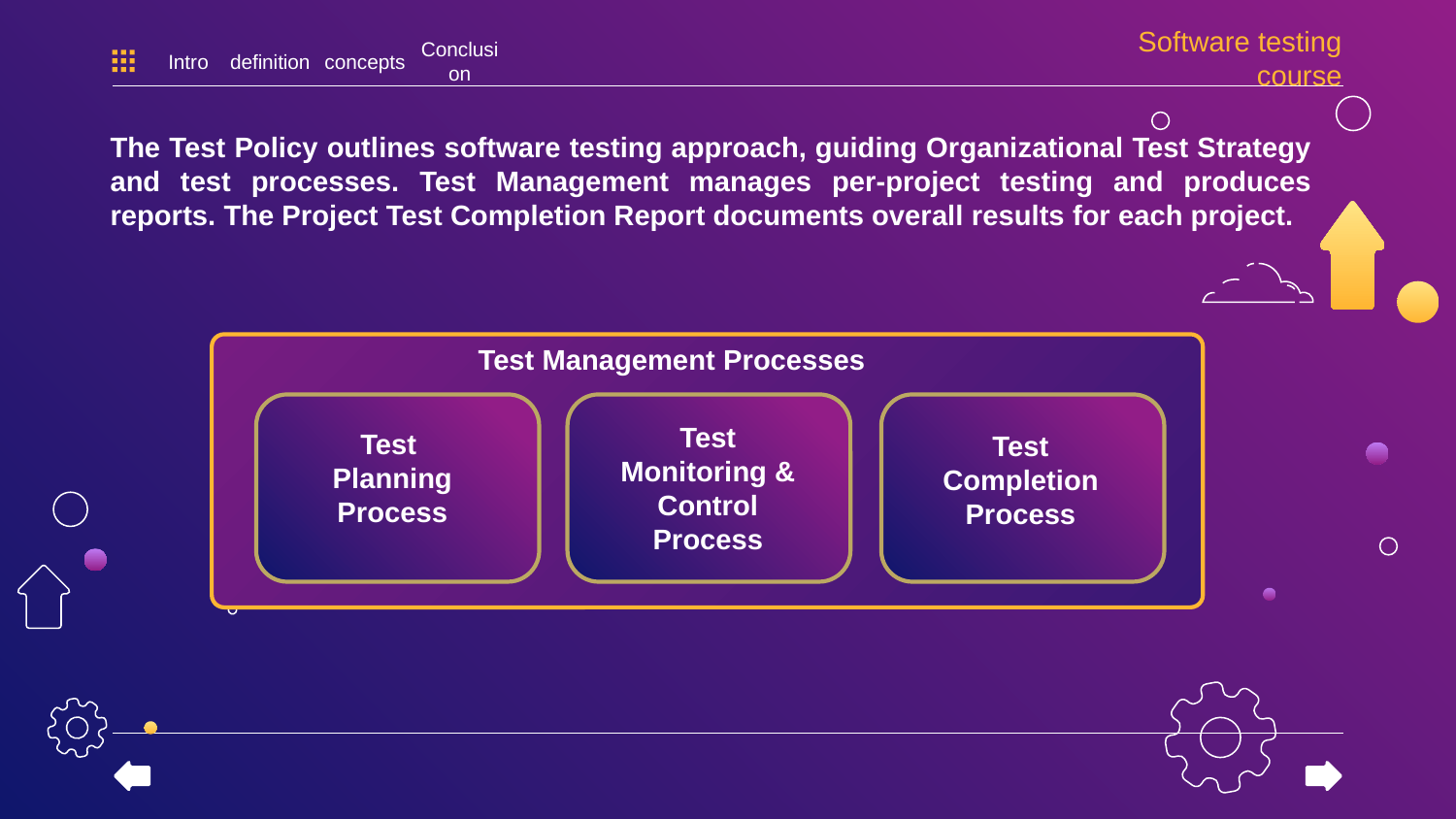

Software testing course
Intro
definition
concepts
Conclusion

The Test Policy outlines software testing approach, guiding Organizational Test Strategy and test processes. Test Management manages per-project testing and produces reports. The Project Test Completion Report documents overall results for each project.

Test Management Processes

Test
Monitoring &
Control
Process
Test
Planning Process
Test
Completion
Process